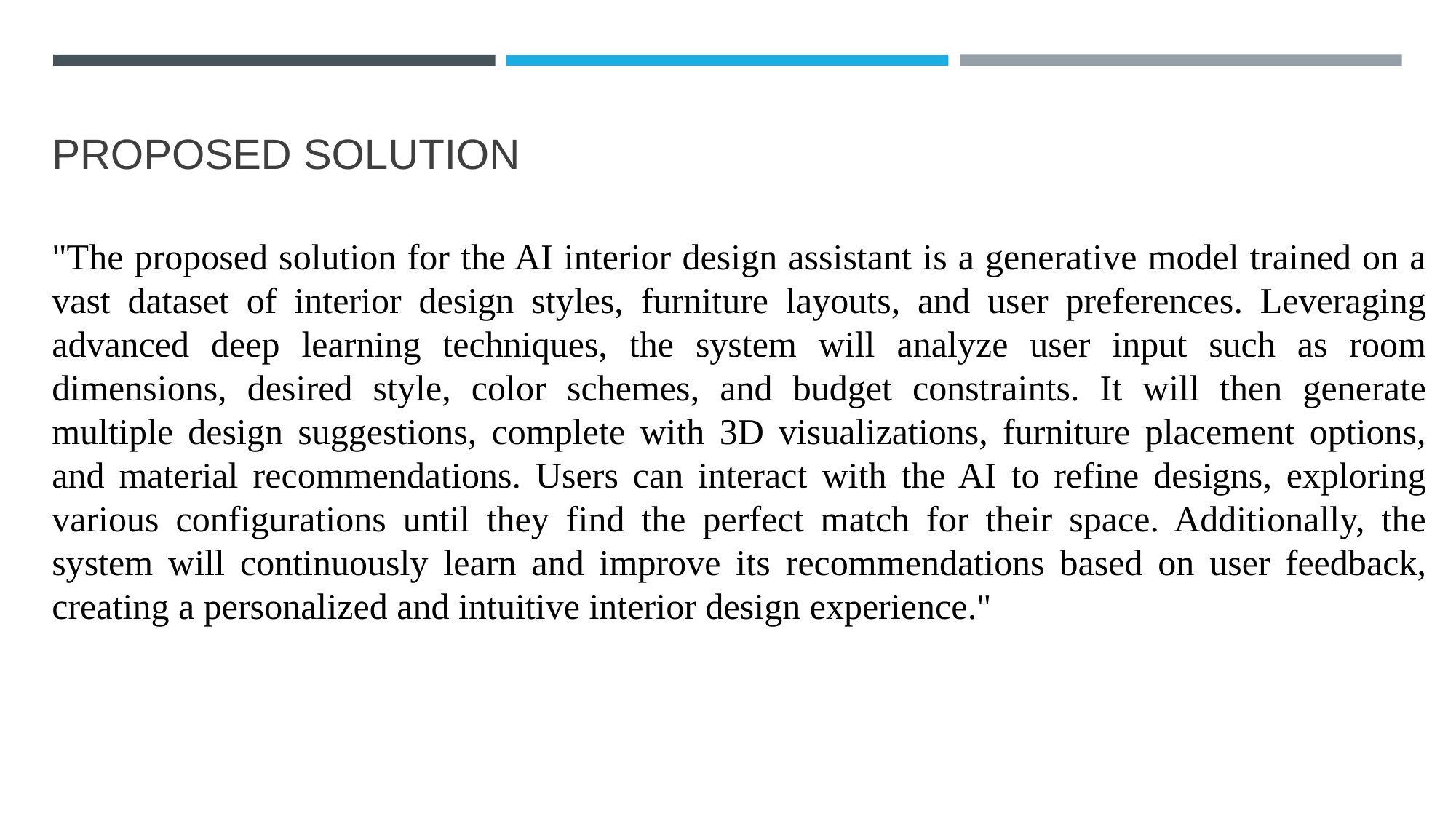

# PROPOSED SOLUTION
"The proposed solution for the AI interior design assistant is a generative model trained on a vast dataset of interior design styles, furniture layouts, and user preferences. Leveraging advanced deep learning techniques, the system will analyze user input such as room dimensions, desired style, color schemes, and budget constraints. It will then generate multiple design suggestions, complete with 3D visualizations, furniture placement options, and material recommendations. Users can interact with the AI to refine designs, exploring various configurations until they find the perfect match for their space. Additionally, the system will continuously learn and improve its recommendations based on user feedback, creating a personalized and intuitive interior design experience."